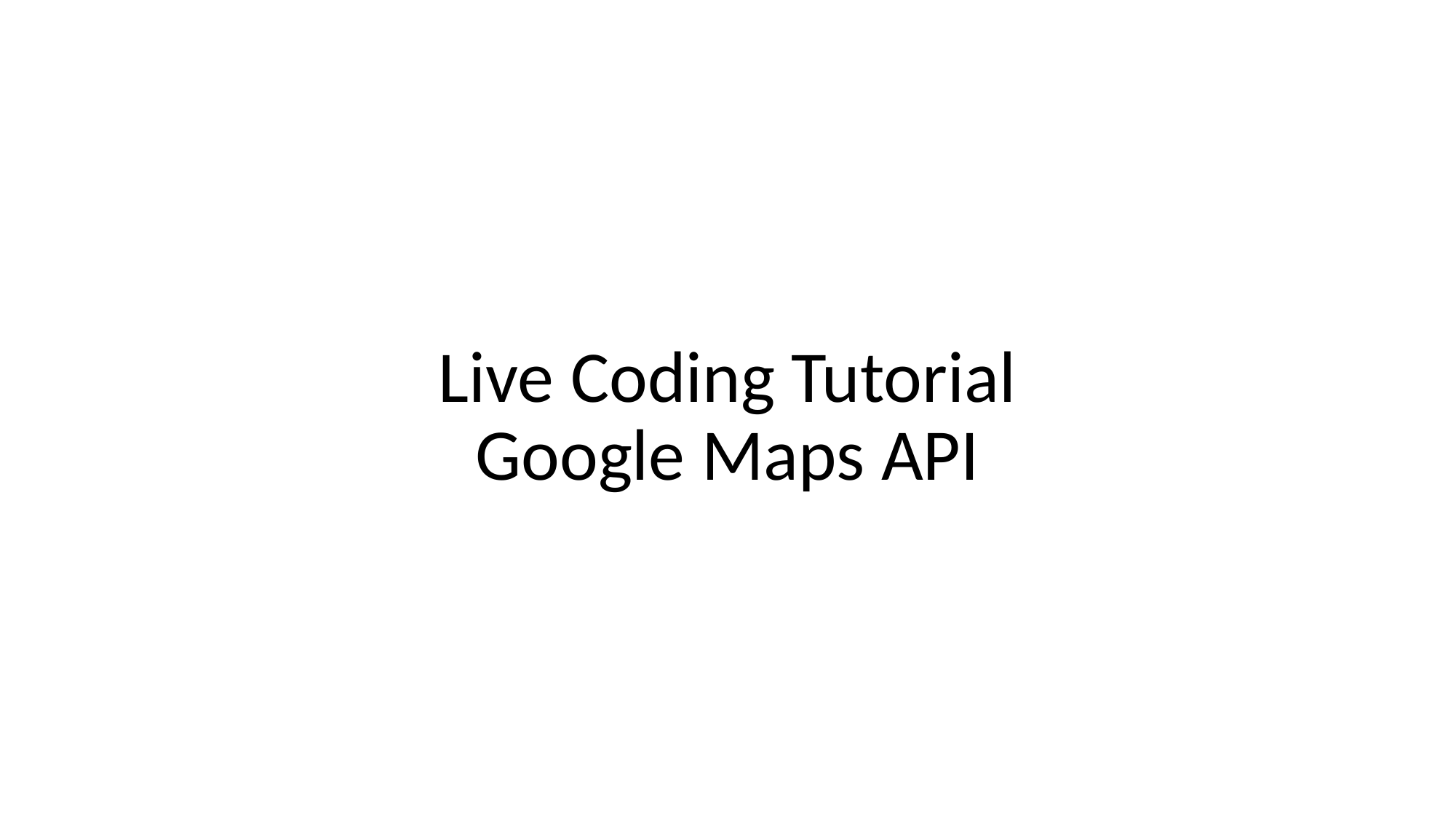

# Live Coding Tutorial Google Maps API